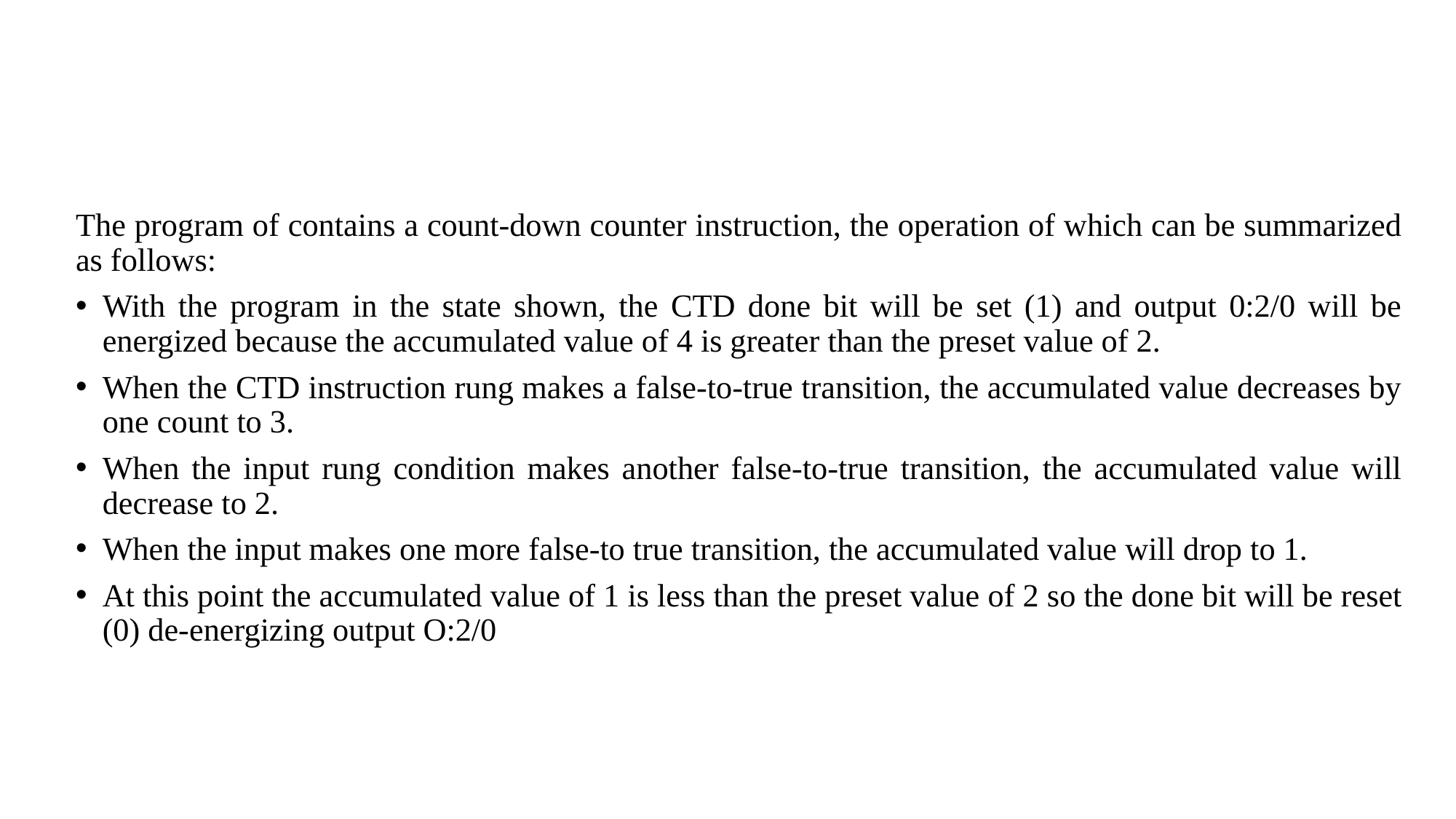

#
The program of contains a count-down counter instruction, the operation of which can be summarized as follows:
With the program in the state shown, the CTD done bit will be set (1) and output 0:2/0 will be energized because the accumulated value of 4 is greater than the preset value of 2.
When the CTD instruction rung makes a false-to-true transition, the accumulated value decreases by one count to 3.
When the input rung condition makes another false-to-true transition, the accumulated value will decrease to 2.
When the input makes one more false-to true transition, the accumulated value will drop to 1.
At this point the accumulated value of 1 is less than the preset value of 2 so the done bit will be reset (0) de-energizing output O:2/0